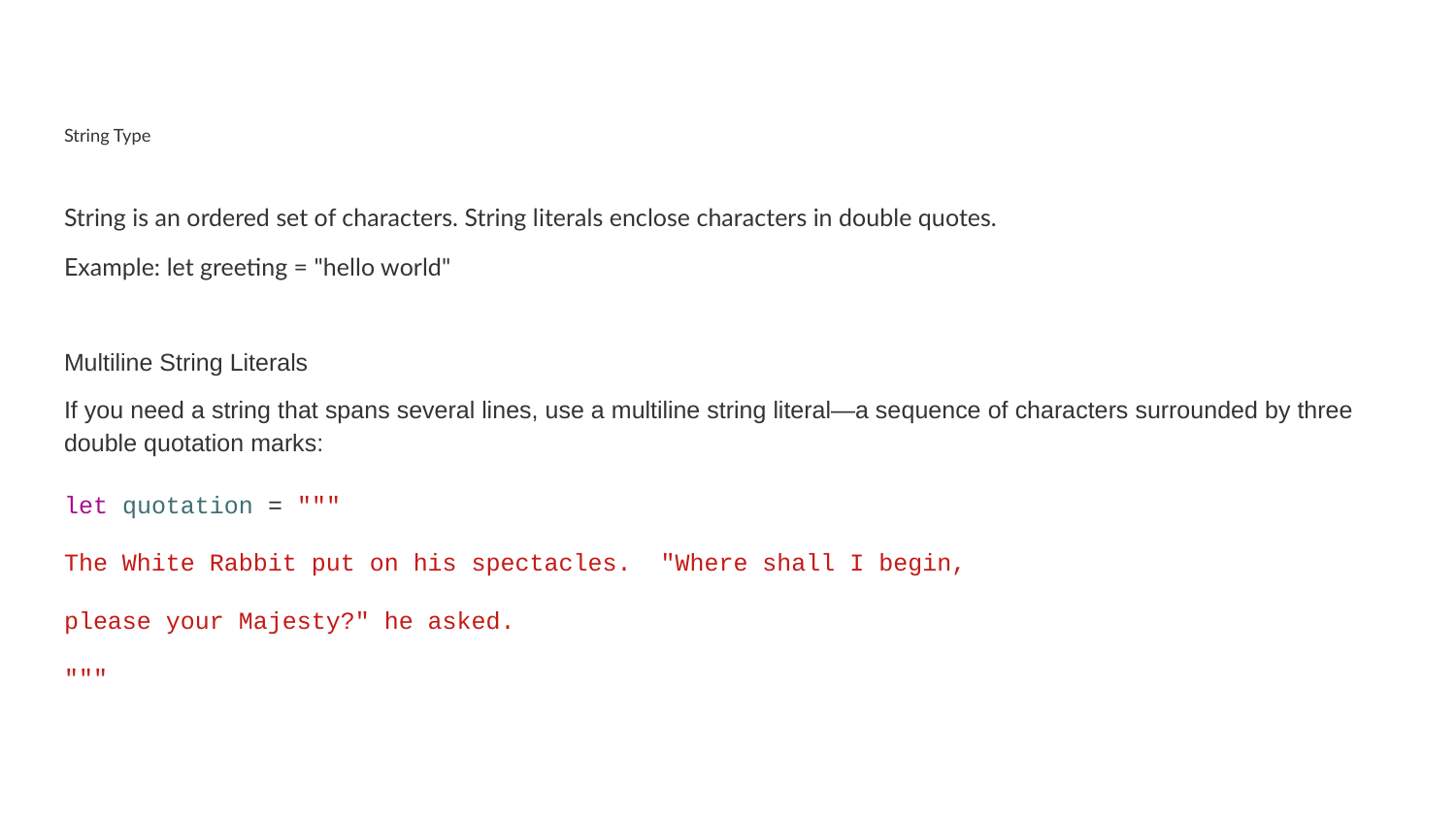

# String Type
String is an ordered set of characters. String literals enclose characters in double quotes.
Example: let greeting = "hello world"

Multiline String Literals
If you need a string that spans several lines, use a multiline string literal—a sequence of characters surrounded by three double quotation marks:
let quotation = """
The White Rabbit put on his spectacles.  "Where shall I begin,
please your Majesty?" he asked.
"""